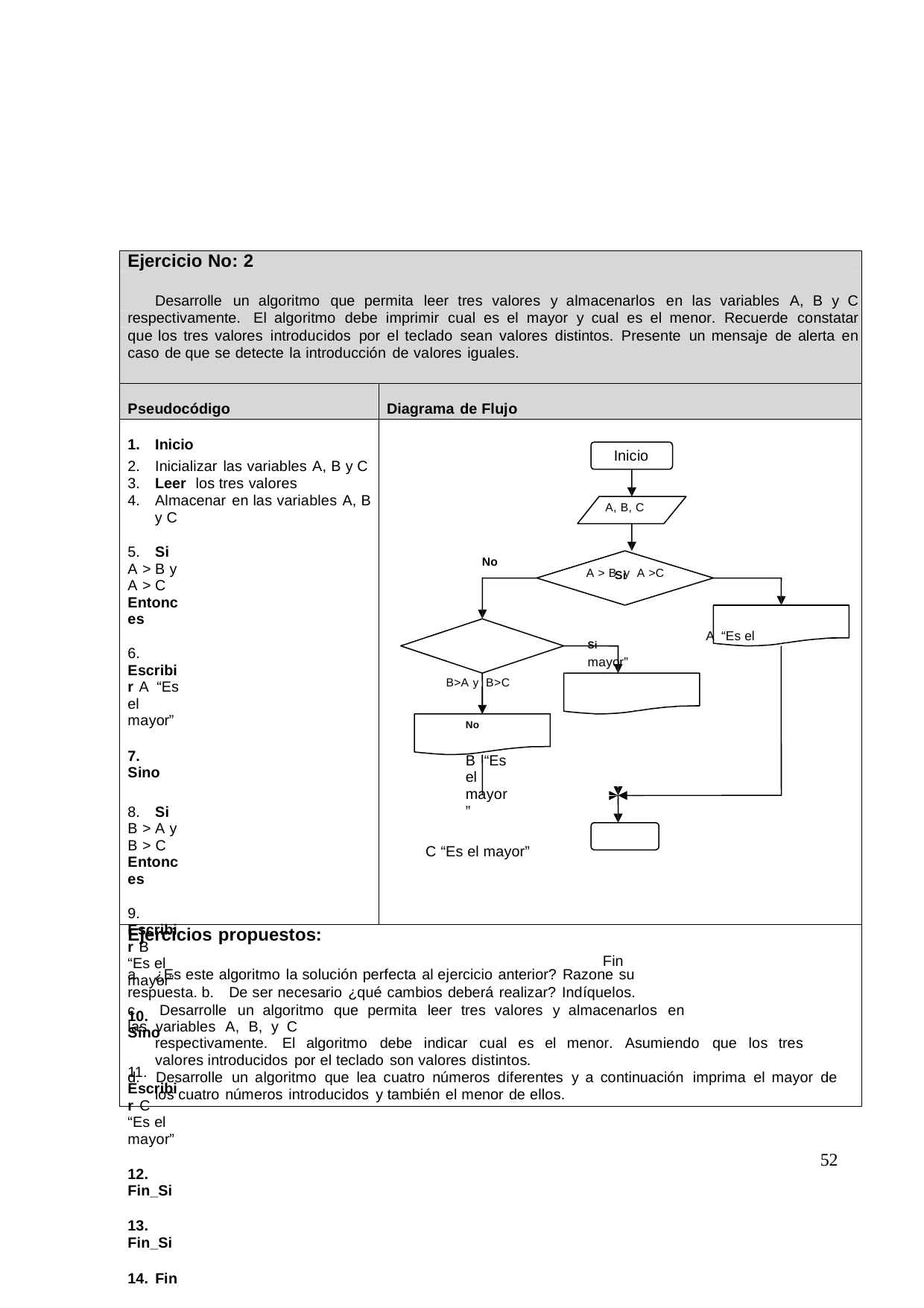

Ejercicio No: 2
Desarrolle un algoritmo que permita leer tres valores y almacenarlos en las variables A, B y C respectivamente.  El algoritmo debe imprimir cual es el mayor y cual es el menor. Recuerde constatar que los tres valores introducidos por el teclado sean valores distintos. Presente un mensaje de alerta en caso de que se detecte la introducción de valores iguales.

Pseudocódigo

Diagrama de Flujo

1.   Inicio
2.   Inicializar las variables A, B y C
3.   Leer  los tres valores
4.   Almacenar en las variables A, B
y C
5.   Si  A > B y A > C  Entonces
6.   Escribir A  “Es el mayor”
7.   Sino
8.   Si B > A y B > C Entonces
9.   Escribir B  “Es el mayor”
10. Sino
11. Escribir C   “Es el mayor”
12. Fin_Si
13. Fin_Si
14. Fin

Inicio
A, B, C
No                                                                               Si
Si                                      A  “Es el mayor”
B>A y  B>C
No                            B  “Es el mayor”
C “Es el mayor”
Fin

A > B  y  A >C

Ejercicios propuestos:
a.   ¿Es este algoritmo la solución perfecta al ejercicio anterior? Razone su respuesta. b.   De ser necesario ¿qué cambios deberá realizar? Indíquelos.
c.    Desarrolle  un  algoritmo  que  permita  leer  tres  valores  y  almacenarlos  en  las  variables  A,  B,  y  C
respectivamente.   El  algoritmo   debe  indicar  cual  es  el  menor.  Asumiendo   que  los  tres  valores introducidos por el teclado son valores distintos.
d.   Desarrolle  un algoritmo  que lea cuatro números diferentes  y a continuación  imprima el mayor de los cuatro números introducidos y también el menor de ellos.

52